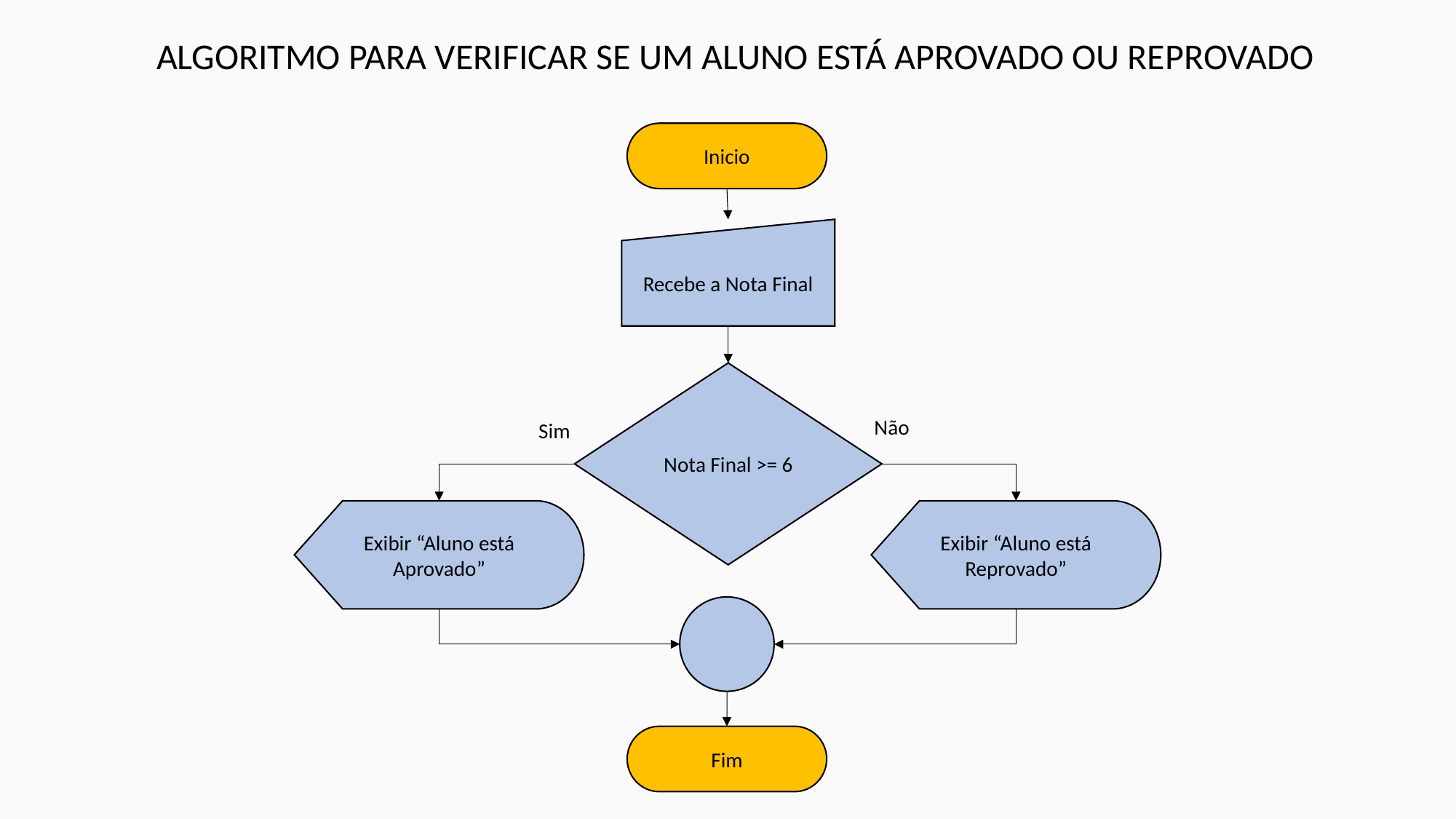

ALGORITMO PARA VERIFICAR SE UM ALUNO ESTÁ APROVADO OU REPROVADO
Inicio
Recebe a Nota Final
Nota Final >= 6
Não
Sim
Exibir “Aluno está Aprovado”
Exibir “Aluno está Reprovado”

Fim